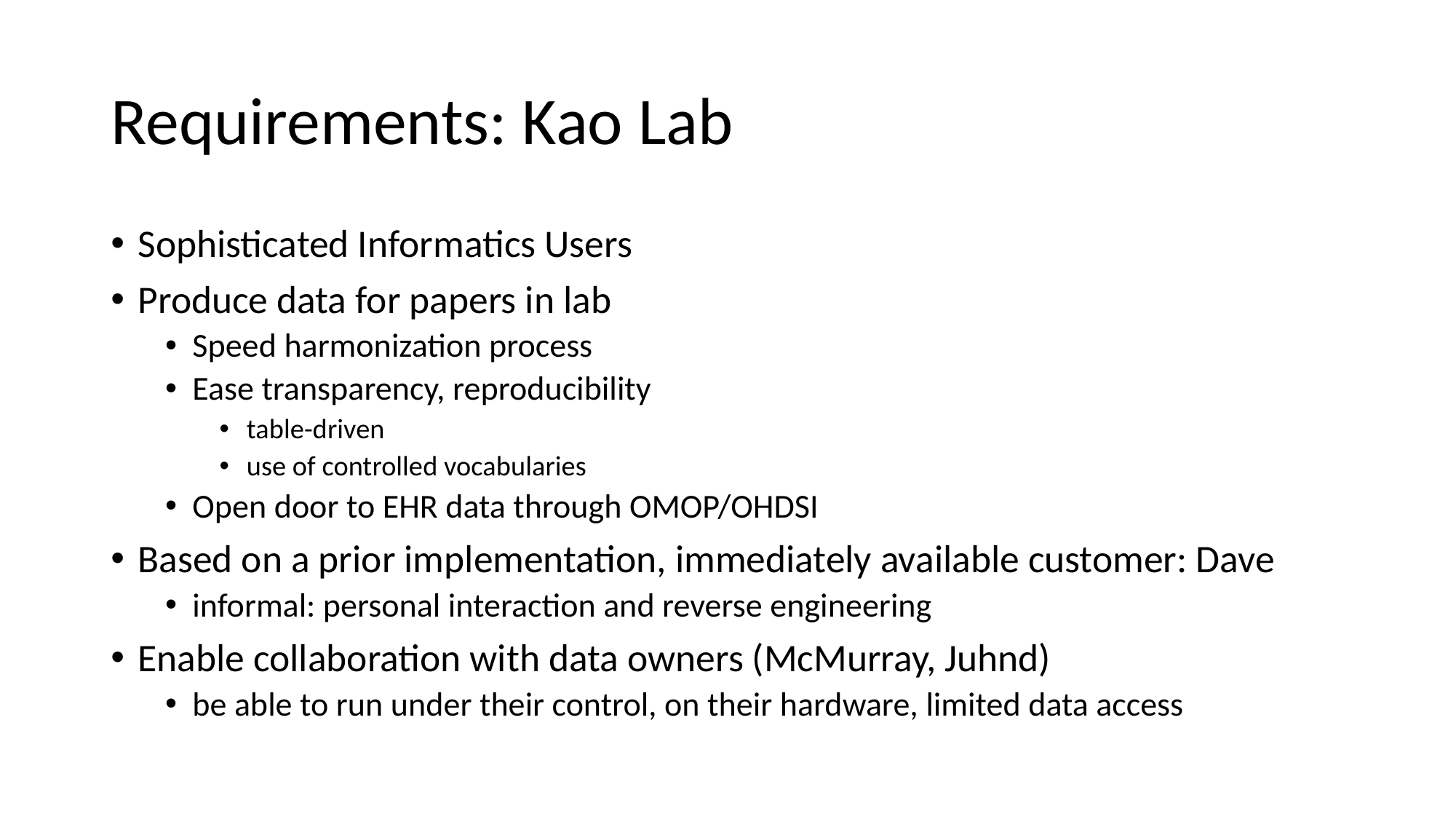

# Requirements: Kao Lab
Sophisticated Informatics Users
Produce data for papers in lab
Speed harmonization process
Ease transparency, reproducibility
table-driven
use of controlled vocabularies
Open door to EHR data through OMOP/OHDSI
Based on a prior implementation, immediately available customer: Dave
informal: personal interaction and reverse engineering
Enable collaboration with data owners (McMurray, Juhnd)
be able to run under their control, on their hardware, limited data access